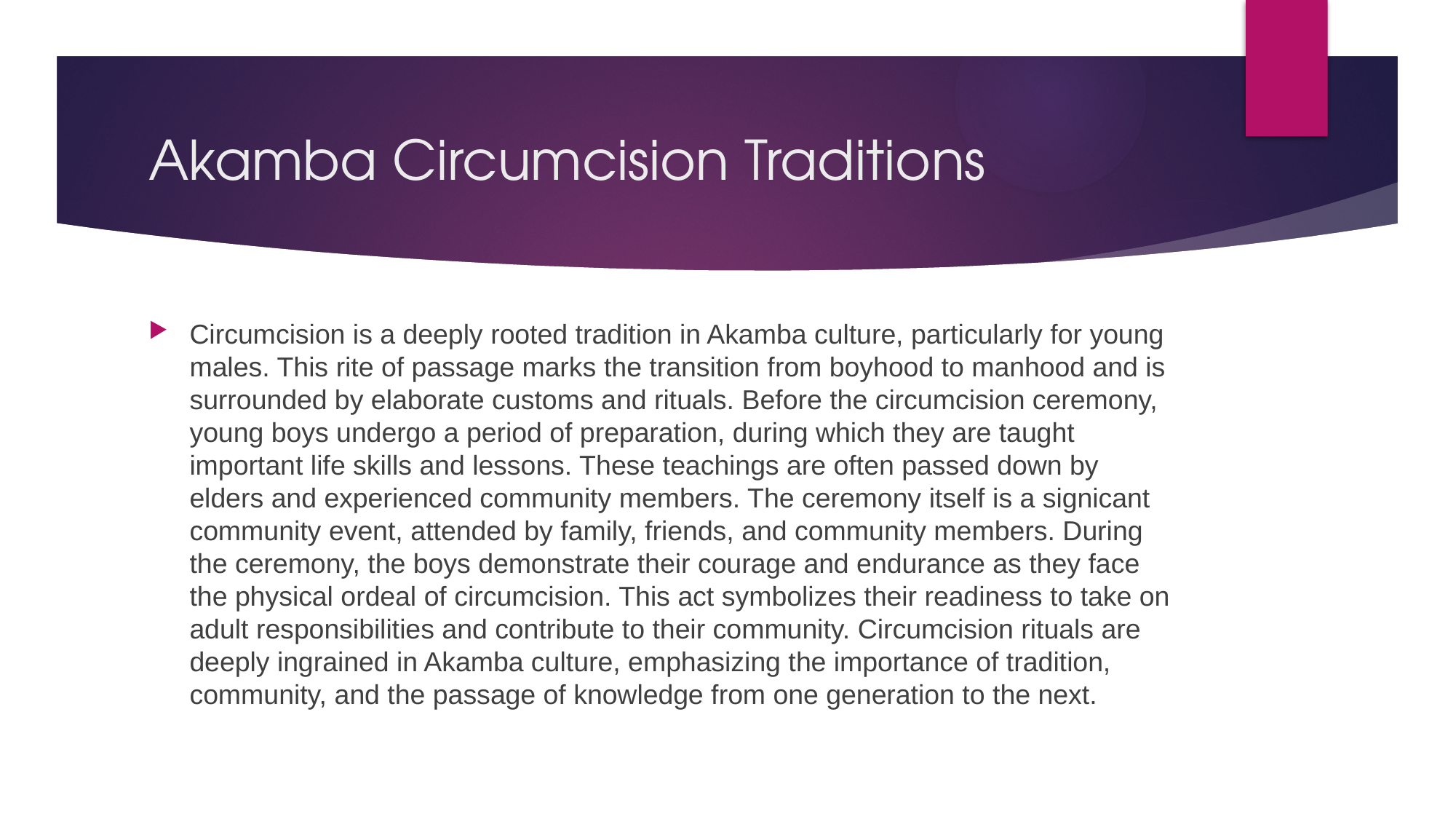

# Akamba Circumcision Traditions
Circumcision is a deeply rooted tradition in Akamba culture, particularly for young males. This rite of passage marks the transition from boyhood to manhood and is surrounded by elaborate customs and rituals. Before the circumcision ceremony, young boys undergo a period of preparation, during which they are taught important life skills and lessons. These teachings are often passed down by elders and experienced community members. The ceremony itself is a signicant community event, attended by family, friends, and community members. During the ceremony, the boys demonstrate their courage and endurance as they face the physical ordeal of circumcision. This act symbolizes their readiness to take on adult responsibilities and contribute to their community. Circumcision rituals are deeply ingrained in Akamba culture, emphasizing the importance of tradition, community, and the passage of knowledge from one generation to the next.